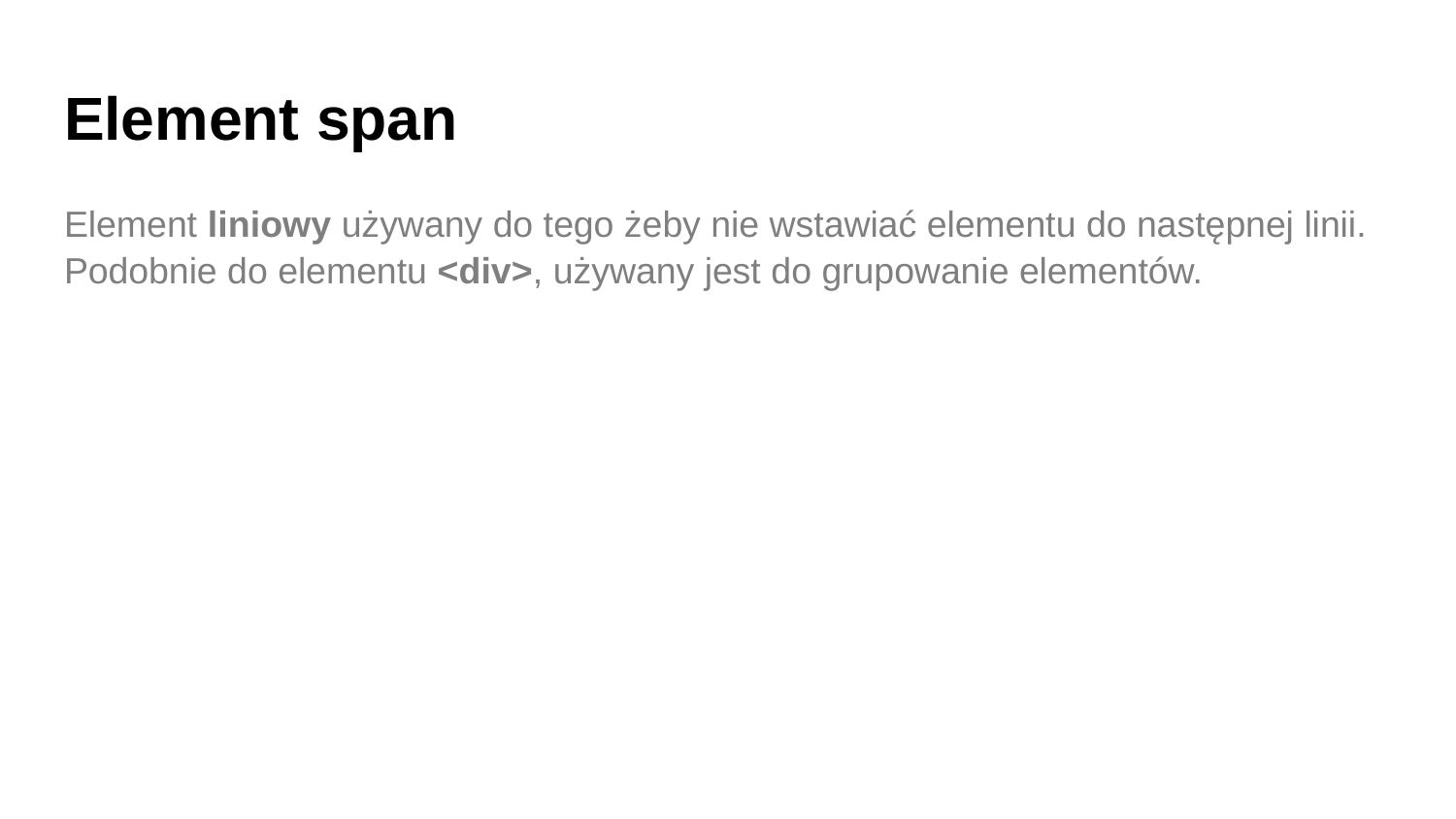

# Element span
Element liniowy używany do tego żeby nie wstawiać elementu do następnej linii. Podobnie do elementu <div>, używany jest do grupowanie elementów.